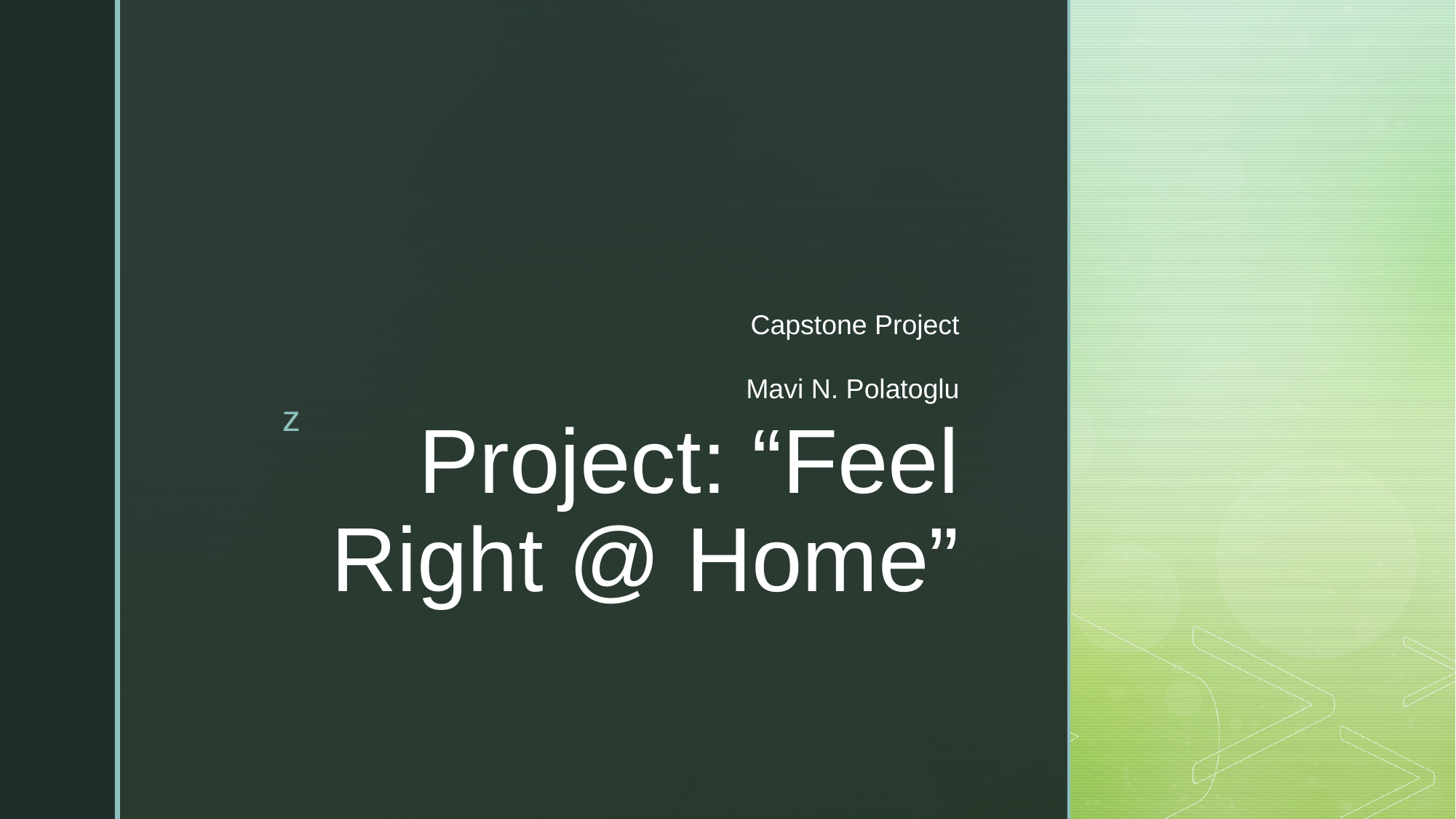

Capstone Project
Mavi N. Polatoglu
# Project: “Feel Right @ Home”